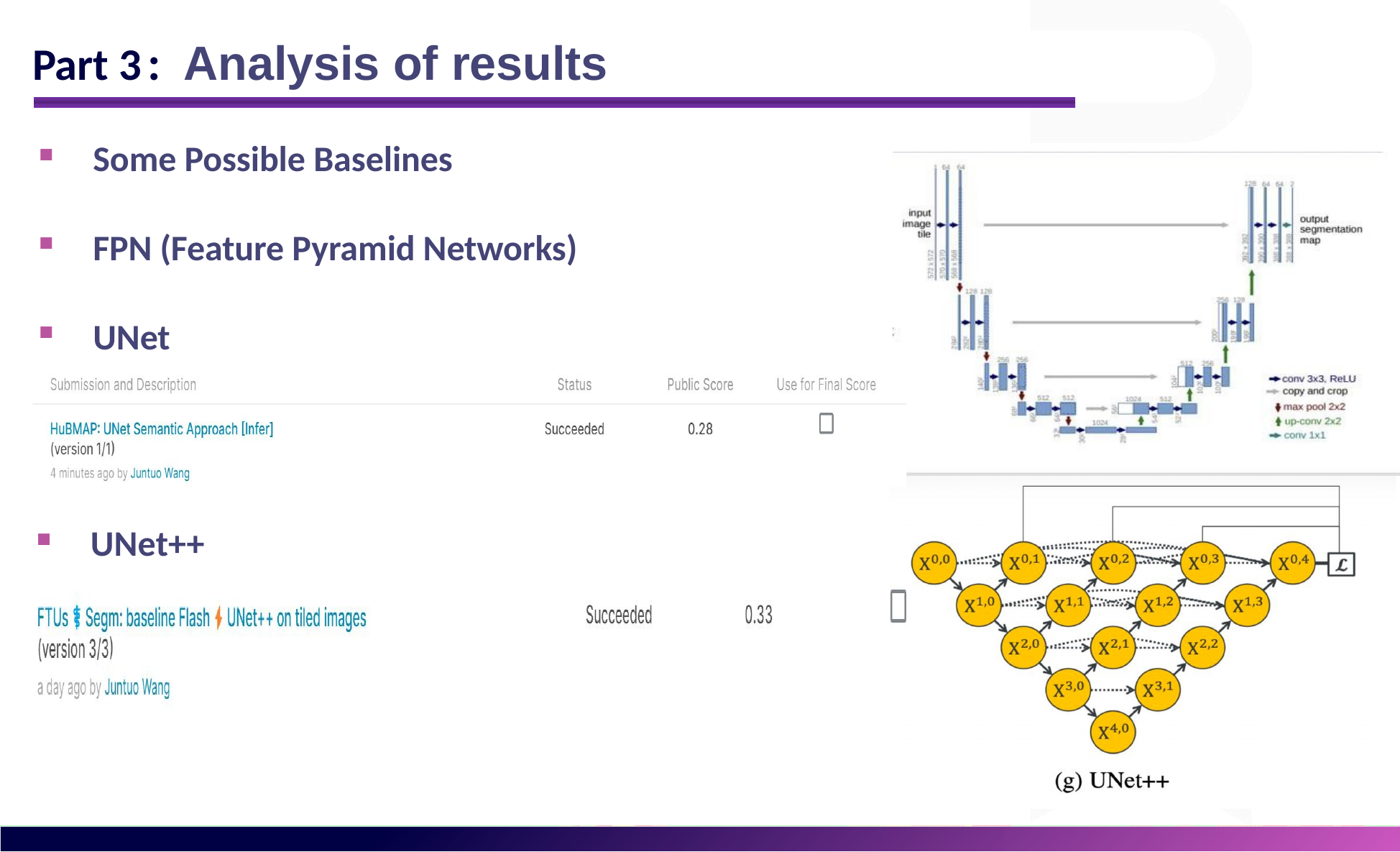

Part 3: Analysis of results
Some Possible Baselines
FPN (Feature Pyramid Networks)
UNet

UNet++